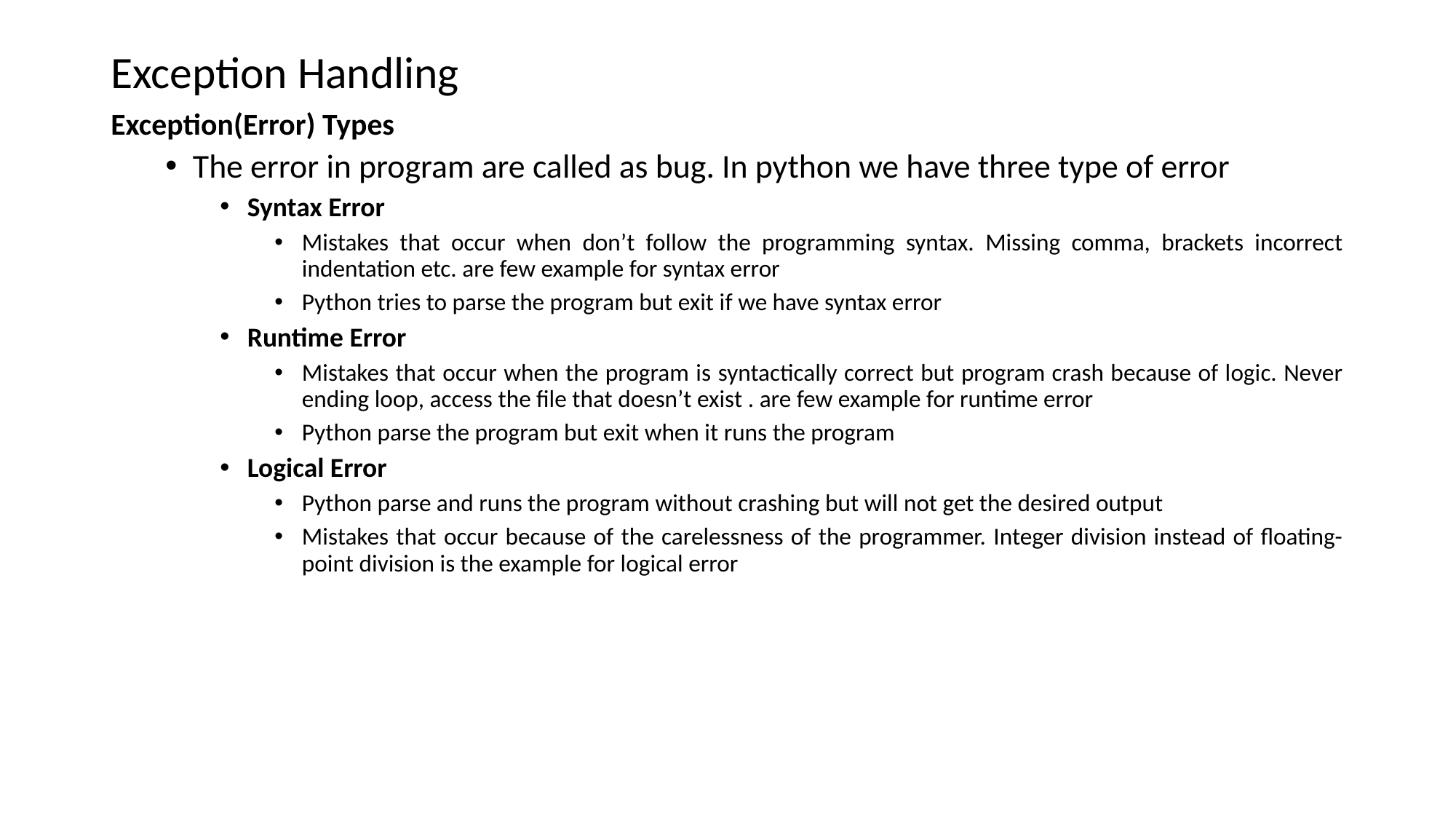

# Exception Handling
Exception(Error) Types
The error in program are called as bug. In python we have three type of error
Syntax Error
Mistakes that occur when don’t follow the programming syntax. Missing comma, brackets incorrect indentation etc. are few example for syntax error
Python tries to parse the program but exit if we have syntax error
Runtime Error
Mistakes that occur when the program is syntactically correct but program crash because of logic. Never ending loop, access the file that doesn’t exist . are few example for runtime error
Python parse the program but exit when it runs the program
Logical Error
Python parse and runs the program without crashing but will not get the desired output
Mistakes that occur because of the carelessness of the programmer. Integer division instead of floating-point division is the example for logical error